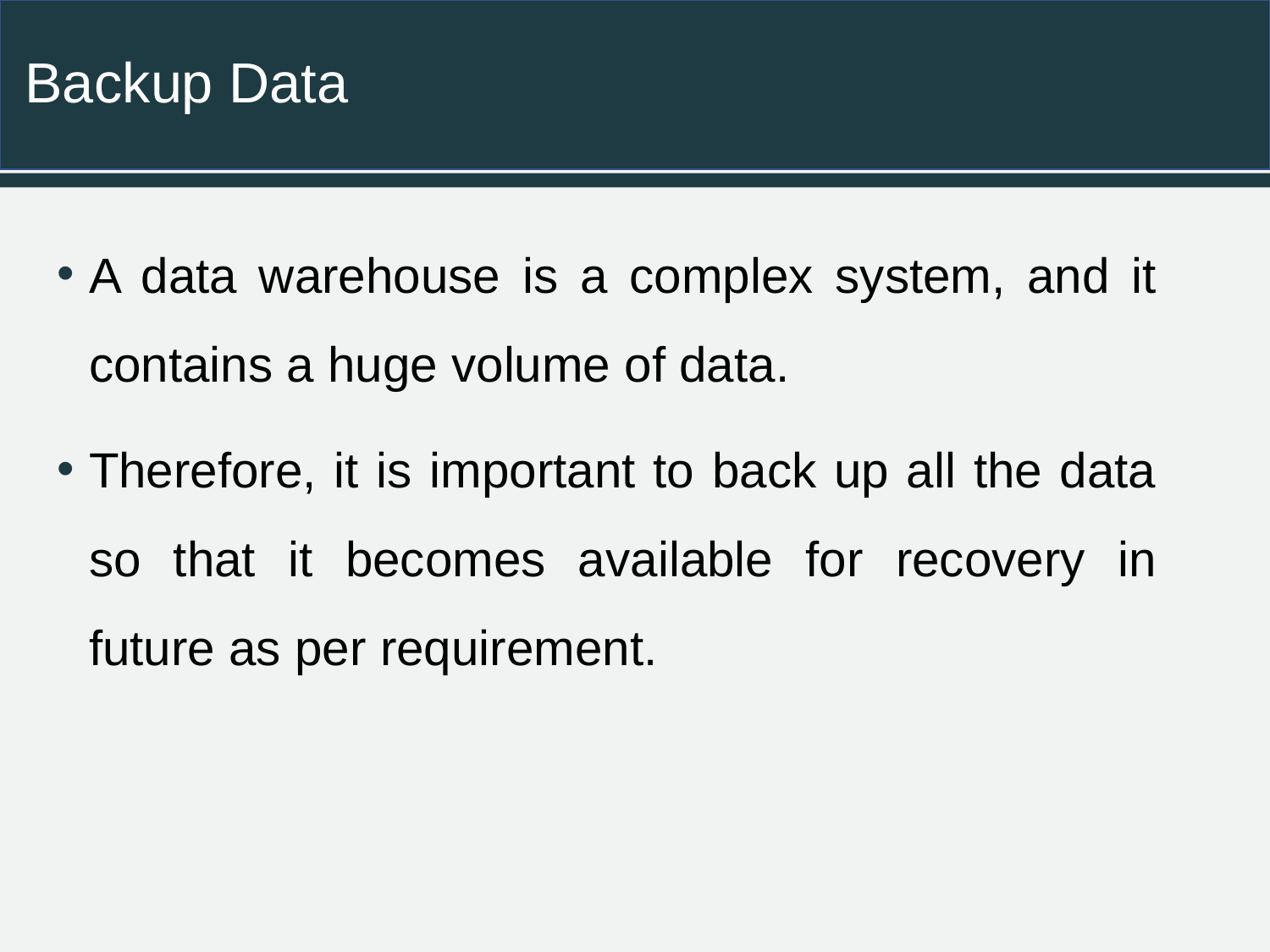

# Backup Data
A data warehouse is a complex system, and it contains a huge volume of data.
Therefore, it is important to back up all the data so that it becomes available for recovery in future as per requirement.